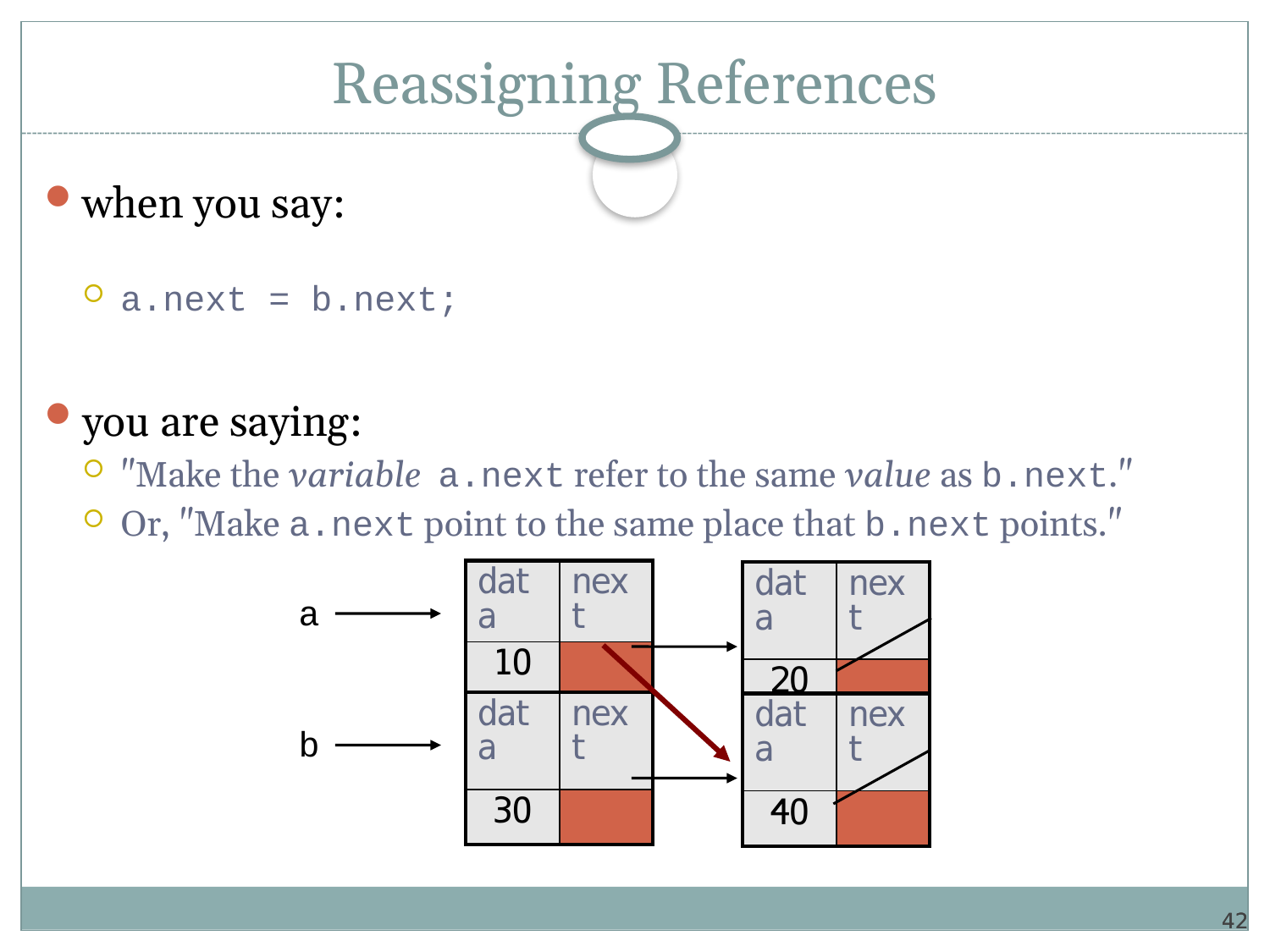

# Reassigning References
when you say:

a.next = b.next;

you are saying:
"Make the variable  a.next refer to the same value as b.next."
Or, "Make a.next point to the same place that b.next points."

| data | next |
| --- | --- |
| 10 |  |
| data | next |
| --- | --- |
| 20 |  |
a

| data | next |
| --- | --- |
| 30 |  |
| data | next |
| --- | --- |
| 40 |  |
b